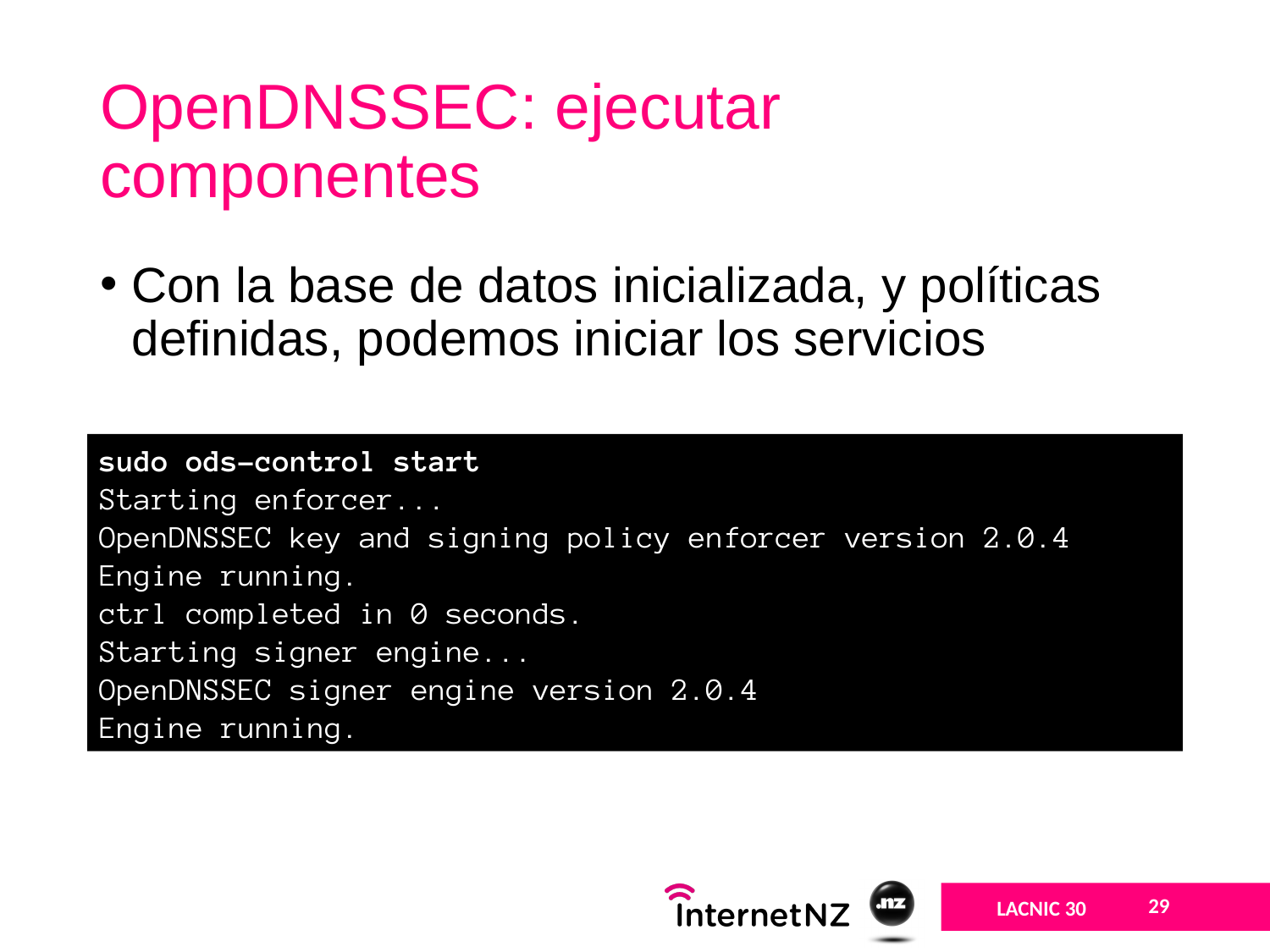

# OpenDNSSEC: ejecutar componentes
Con la base de datos inicializada, y políticas definidas, podemos iniciar los servicios
sudo ods-control start
Starting enforcer...
OpenDNSSEC key and signing policy enforcer version 2.0.4
Engine running.
ctrl completed in 0 seconds.
Starting signer engine...
OpenDNSSEC signer engine version 2.0.4
Engine running.
29
LACNIC 30